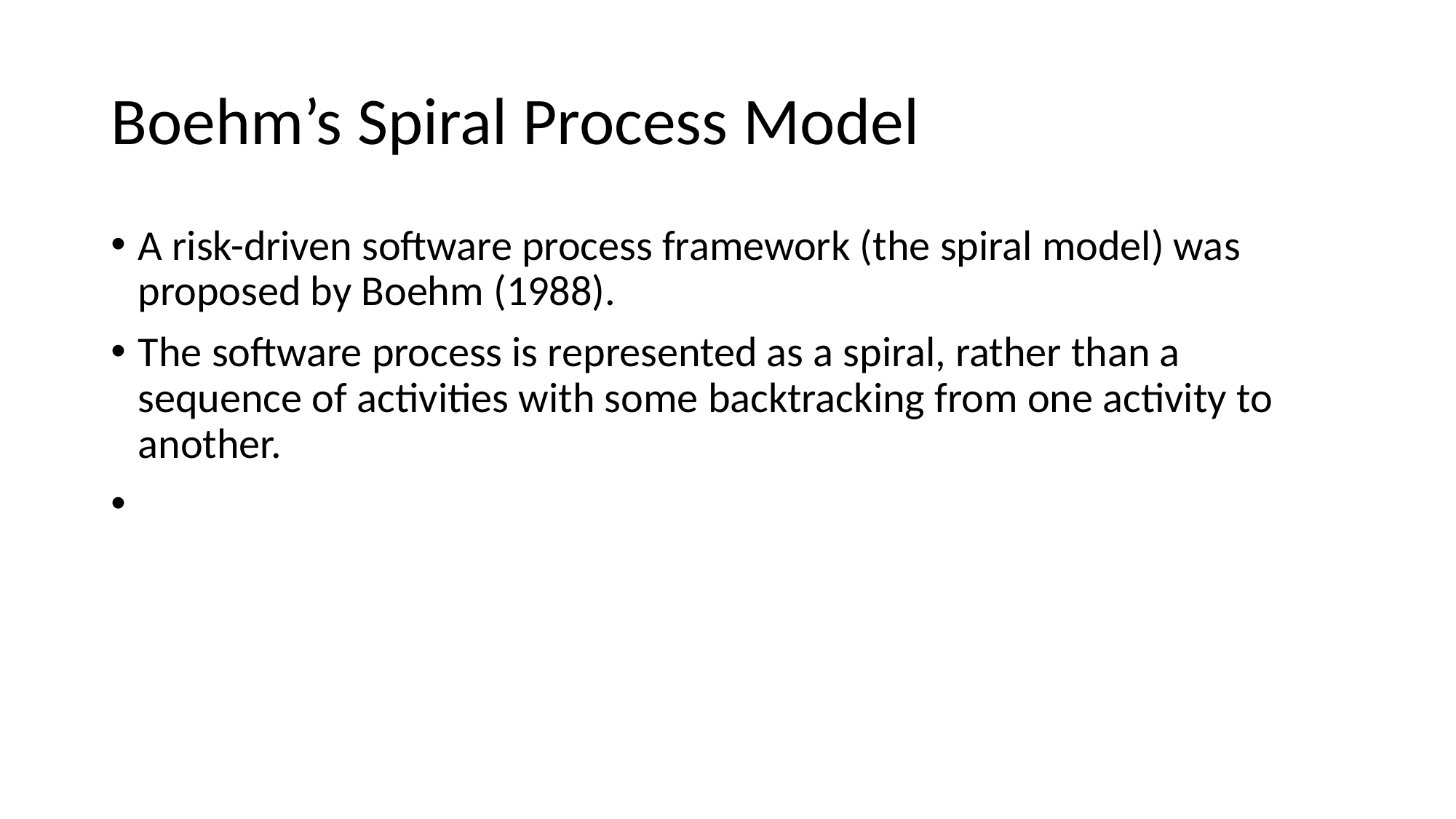

Boehm’s Spiral Process Model
A risk-driven software process framework (the spiral model) was proposed by Boehm (1988).
The software process is represented as a spiral, rather than a sequence of activities with some backtracking from one activity to another.